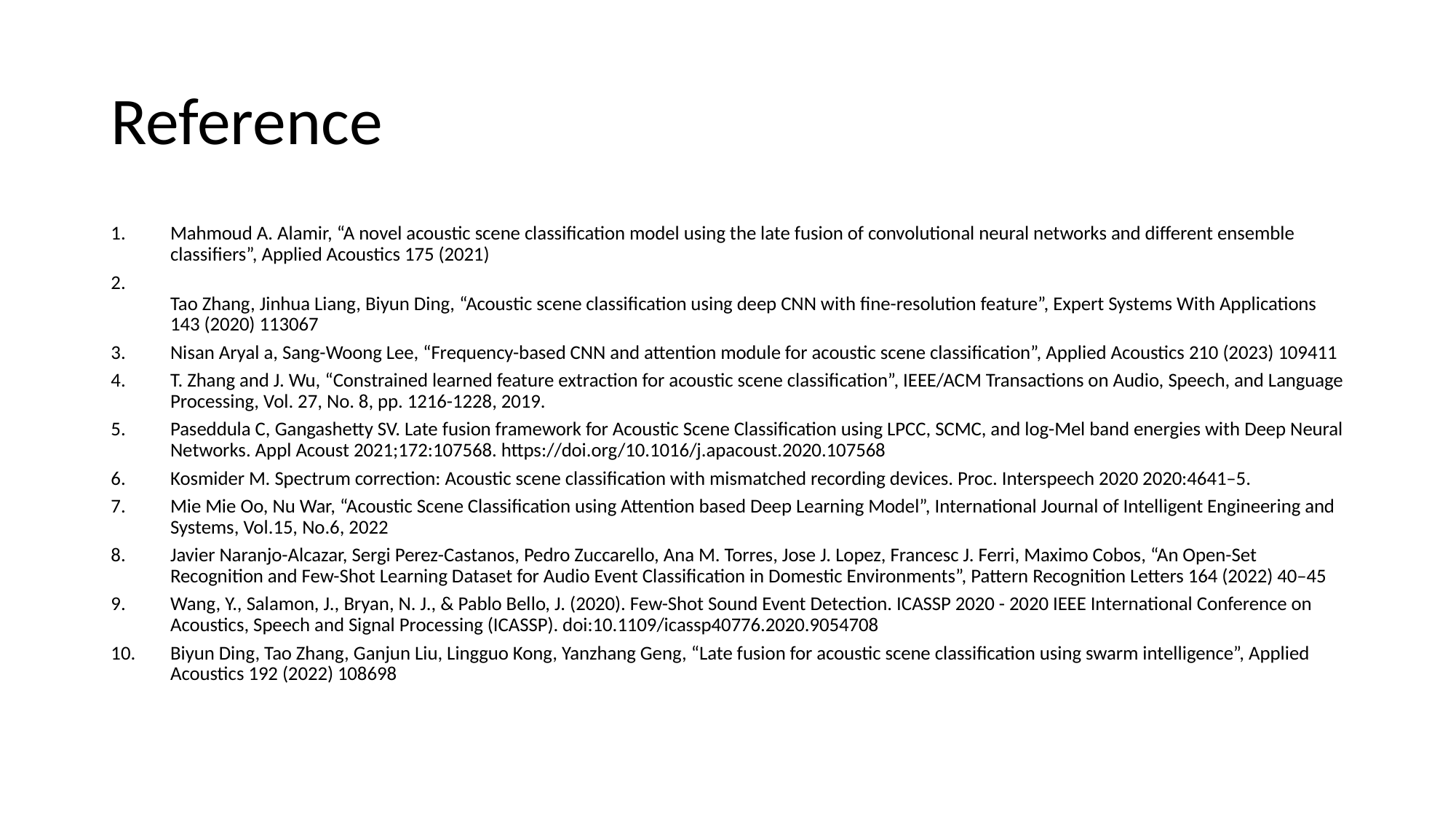

# Reference
Mahmoud A. Alamir, “A novel acoustic scene classification model using the late fusion of convolutional neural networks and different ensemble classifiers”, Applied Acoustics 175 (2021)
Tao Zhang, Jinhua Liang, Biyun Ding, “Acoustic scene classification using deep CNN with fine-resolution feature”, Expert Systems With Applications 143 (2020) 113067
Nisan Aryal a, Sang-Woong Lee, “Frequency-based CNN and attention module for acoustic scene classification”, Applied Acoustics 210 (2023) 109411
T. Zhang and J. Wu, “Constrained learned feature extraction for acoustic scene classification”, IEEE/ACM Transactions on Audio, Speech, and Language Processing, Vol. 27, No. 8, pp. 1216-1228, 2019.
Paseddula C, Gangashetty SV. Late fusion framework for Acoustic Scene Classification using LPCC, SCMC, and log-Mel band energies with Deep Neural Networks. Appl Acoust 2021;172:107568. https://doi.org/10.1016/j.apacoust.2020.107568
Kosmider M. Spectrum correction: Acoustic scene classification with mismatched recording devices. Proc. Interspeech 2020 2020:4641–5.
Mie Mie Oo, Nu War, “Acoustic Scene Classification using Attention based Deep Learning Model”, International Journal of Intelligent Engineering and Systems, Vol.15, No.6, 2022
Javier Naranjo-Alcazar, Sergi Perez-Castanos, Pedro Zuccarello, Ana M. Torres, Jose J. Lopez, Francesc J. Ferri, Maximo Cobos, “An Open-Set Recognition and Few-Shot Learning Dataset for Audio Event Classification in Domestic Environments”, Pattern Recognition Letters 164 (2022) 40–45
Wang, Y., Salamon, J., Bryan, N. J., & Pablo Bello, J. (2020). Few-Shot Sound Event Detection. ICASSP 2020 - 2020 IEEE International Conference on Acoustics, Speech and Signal Processing (ICASSP). doi:10.1109/icassp40776.2020.9054708
Biyun Ding, Tao Zhang, Ganjun Liu, Lingguo Kong, Yanzhang Geng, “Late fusion for acoustic scene classification using swarm intelligence”, Applied Acoustics 192 (2022) 108698